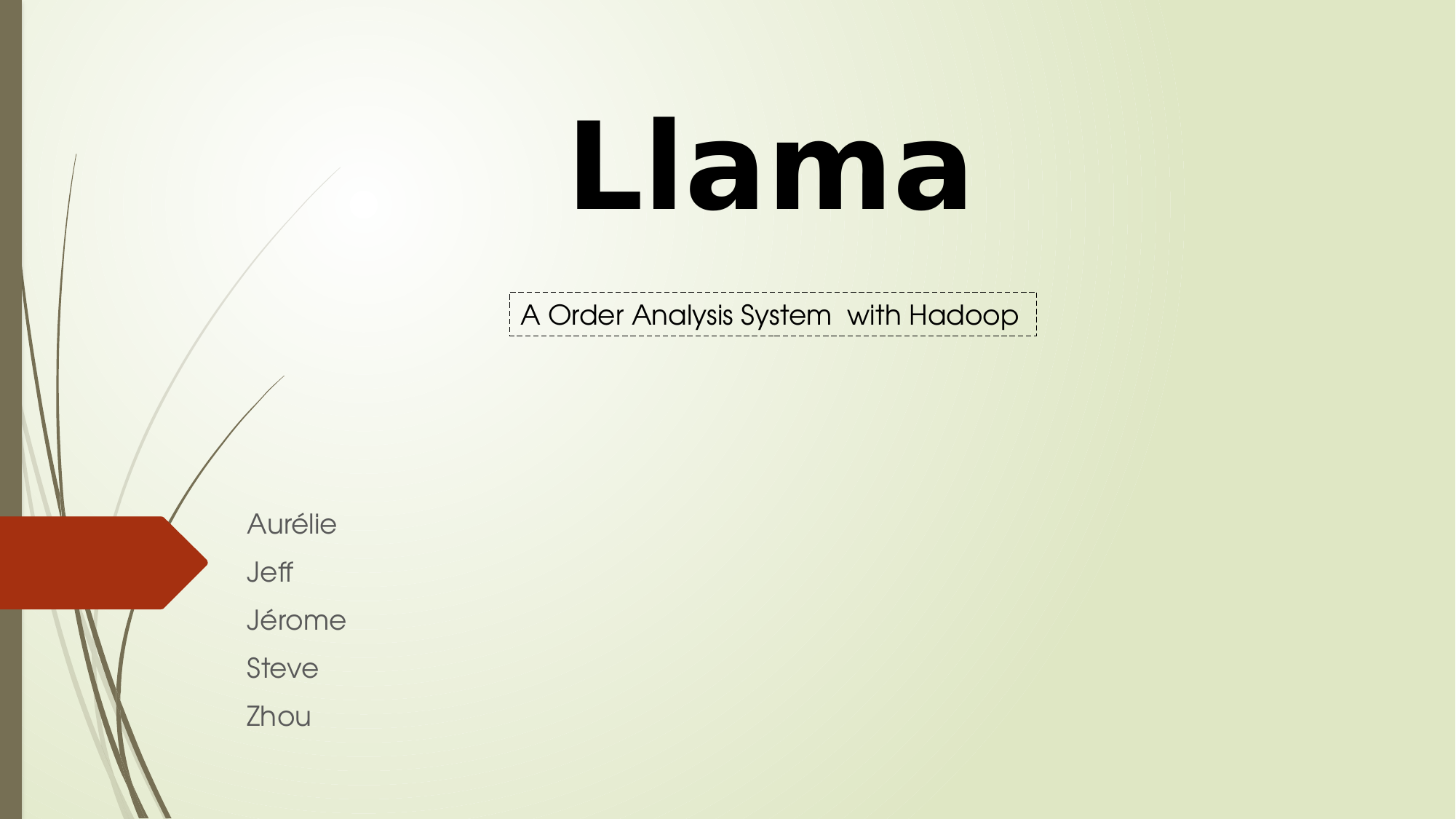

Llama

A Order Analysis System  with Hadoop
Aurélie
Jeff
Jérome
Steve
Zhou